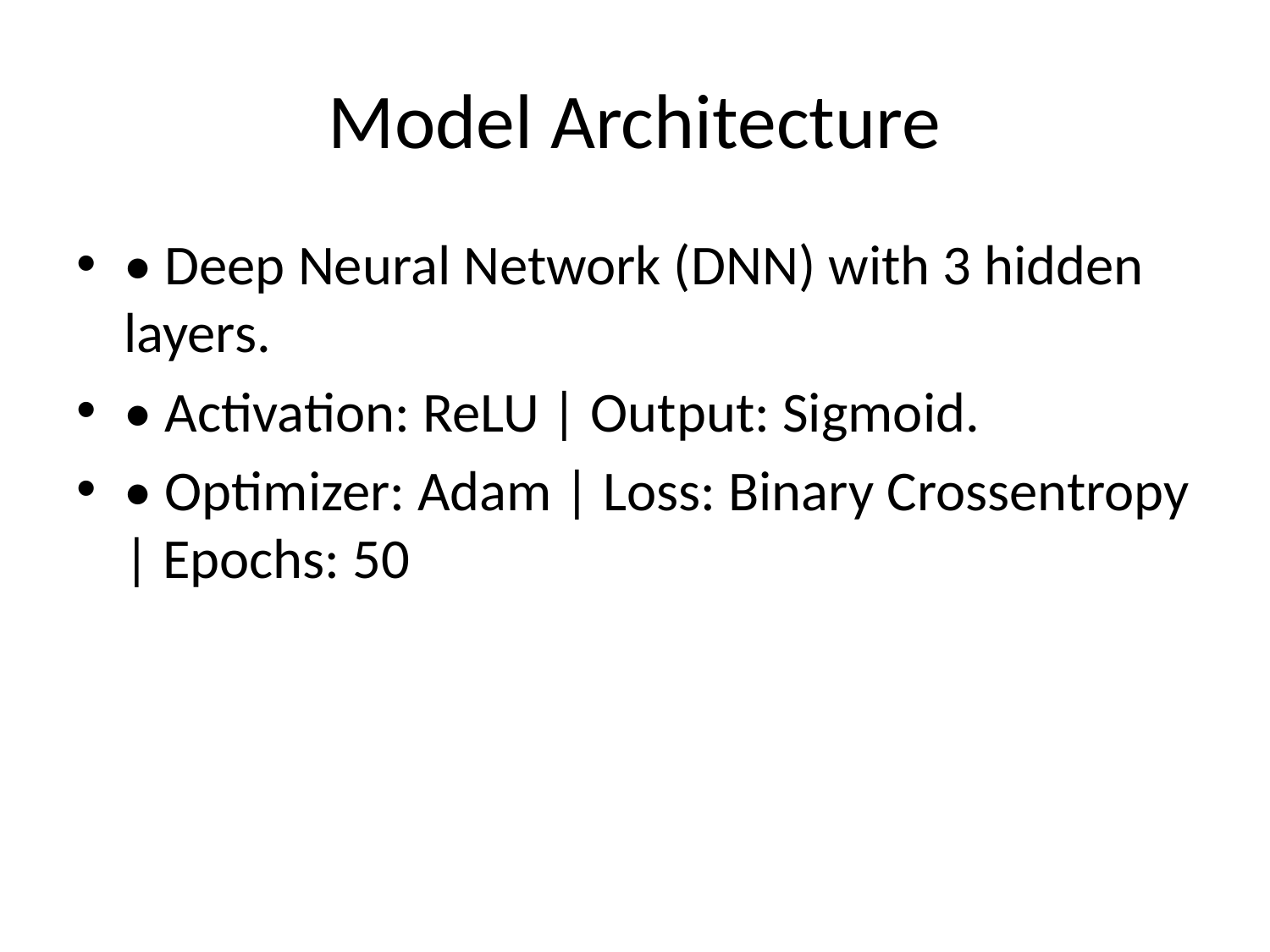

# Model Architecture
• Deep Neural Network (DNN) with 3 hidden layers.
• Activation: ReLU | Output: Sigmoid.
• Optimizer: Adam | Loss: Binary Crossentropy | Epochs: 50